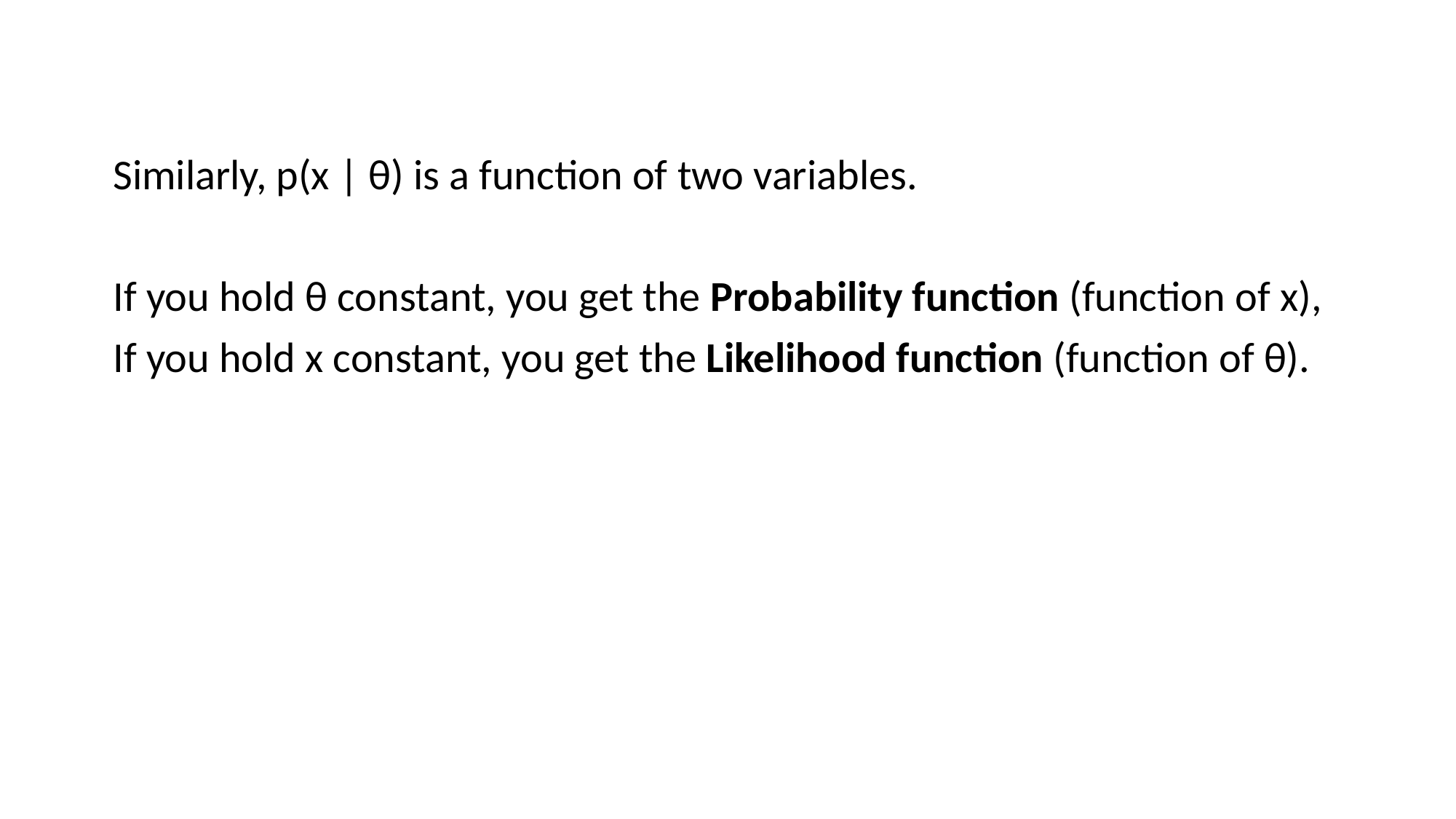

Similarly, p(x | θ) is a function of two variables.

If you hold θ constant, you get the Probability function (function of x),
If you hold x constant, you get the Likelihood function (function of θ).